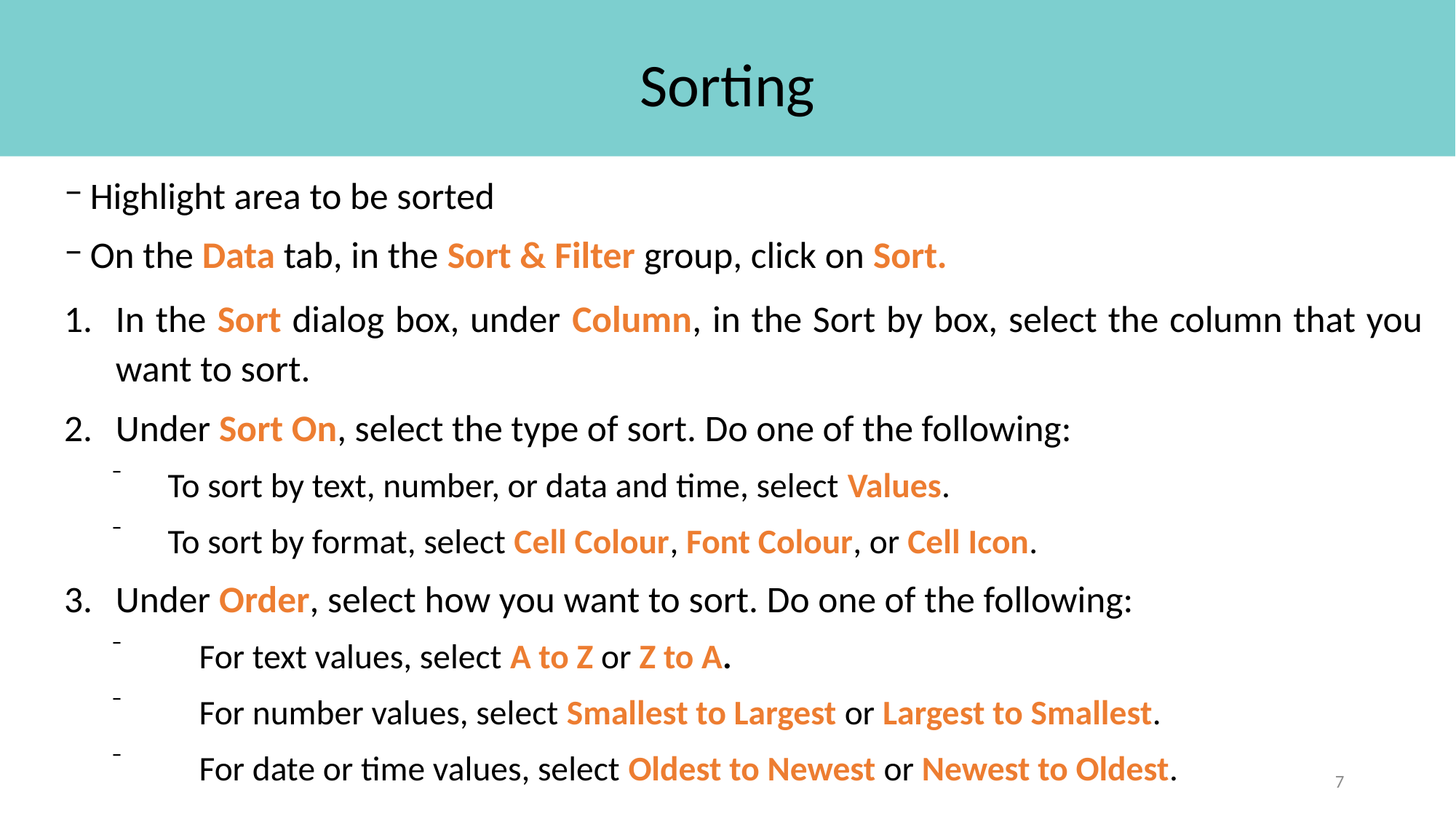

# Sorting
Highlight area to be sorted
On the Data tab, in the Sort & Filter group, click on Sort.
In the Sort dialog box, under Column, in the Sort by box, select the column that you want to sort.
Under Sort On, select the type of sort. Do one of the following:
To sort by text, number, or data and time, select Values.
To sort by format, select Cell Colour, Font Colour, or Cell Icon.
Under Order, select how you want to sort. Do one of the following:
    For text values, select A to Z or Z to A.
    For number values, select Smallest to Largest or Largest to Smallest.
    For date or time values, select Oldest to Newest or Newest to Oldest.

7